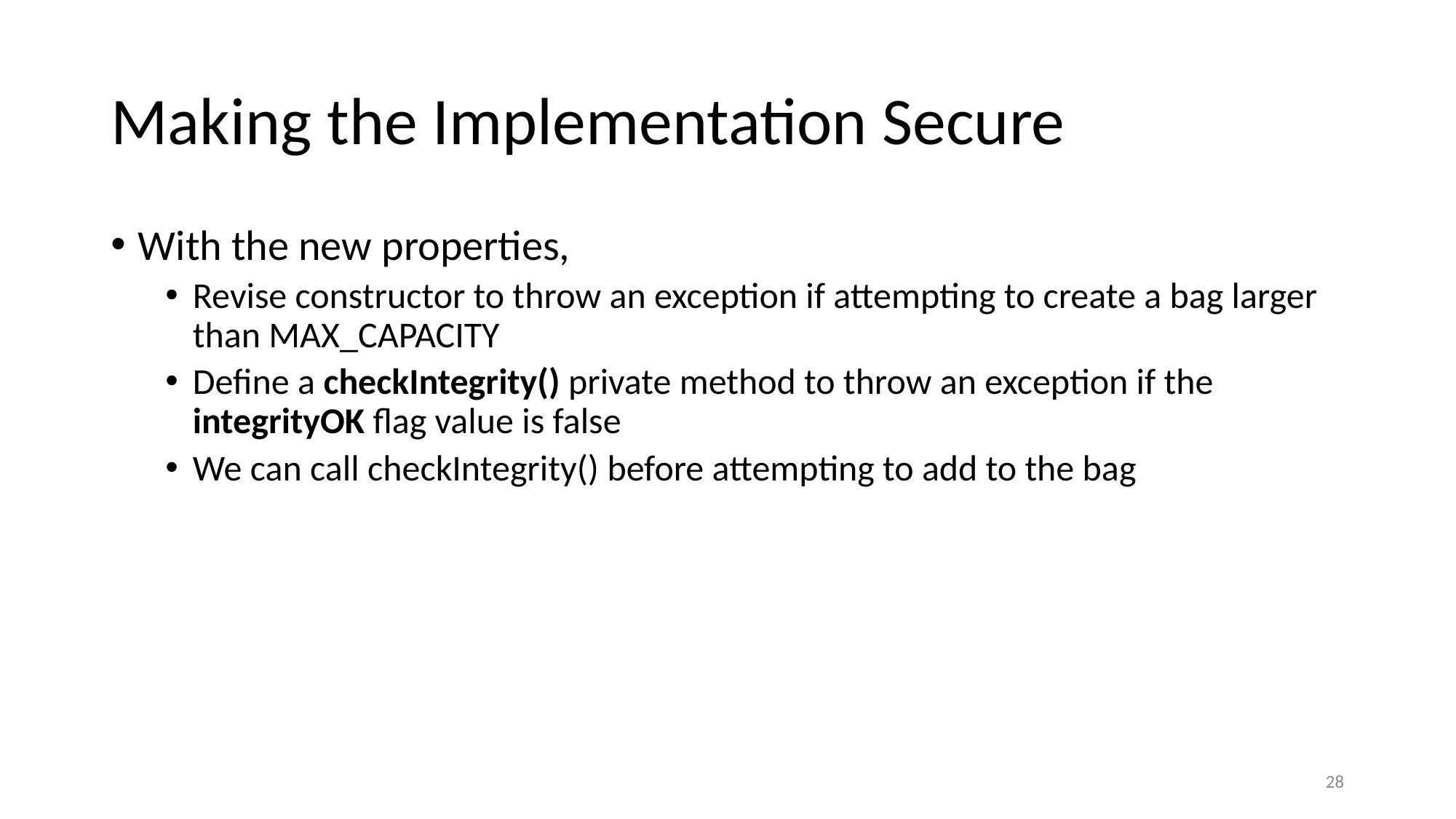

# Making the Implementation Secure
With the new properties,
Revise constructor to throw an exception if attempting to create a bag larger than MAX_CAPACITY
Define a checkIntegrity() private method to throw an exception if the integrityOK flag value is false
We can call checkIntegrity() before attempting to add to the bag

28